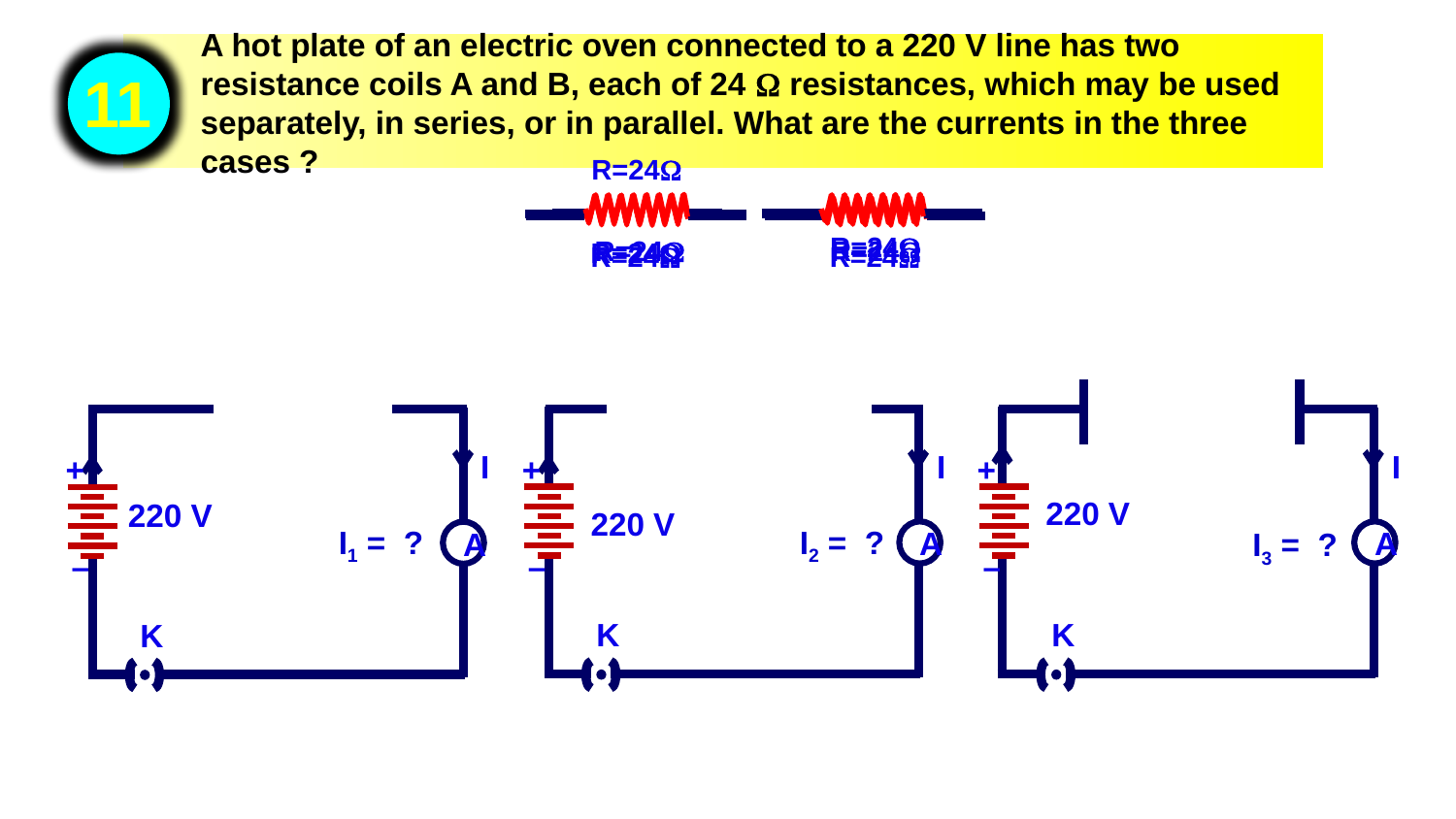

A hot plate of an electric oven connected to a 220 V line has two resistance coils A and B, each of 24 Ω resistances, which may be used separately, in series, or in parallel. What are the currents in the three cases ?

11
R=24Ω

R=24Ω

R=24Ω

R=24Ω

R=24Ω

R=24Ω

R=24Ω
I
+
A

–
K

I
+
A

–
K

I
+
A

–
K

220 V
220 V
220 V
I1 =  ?
I2 =  ?
I3 =  ?